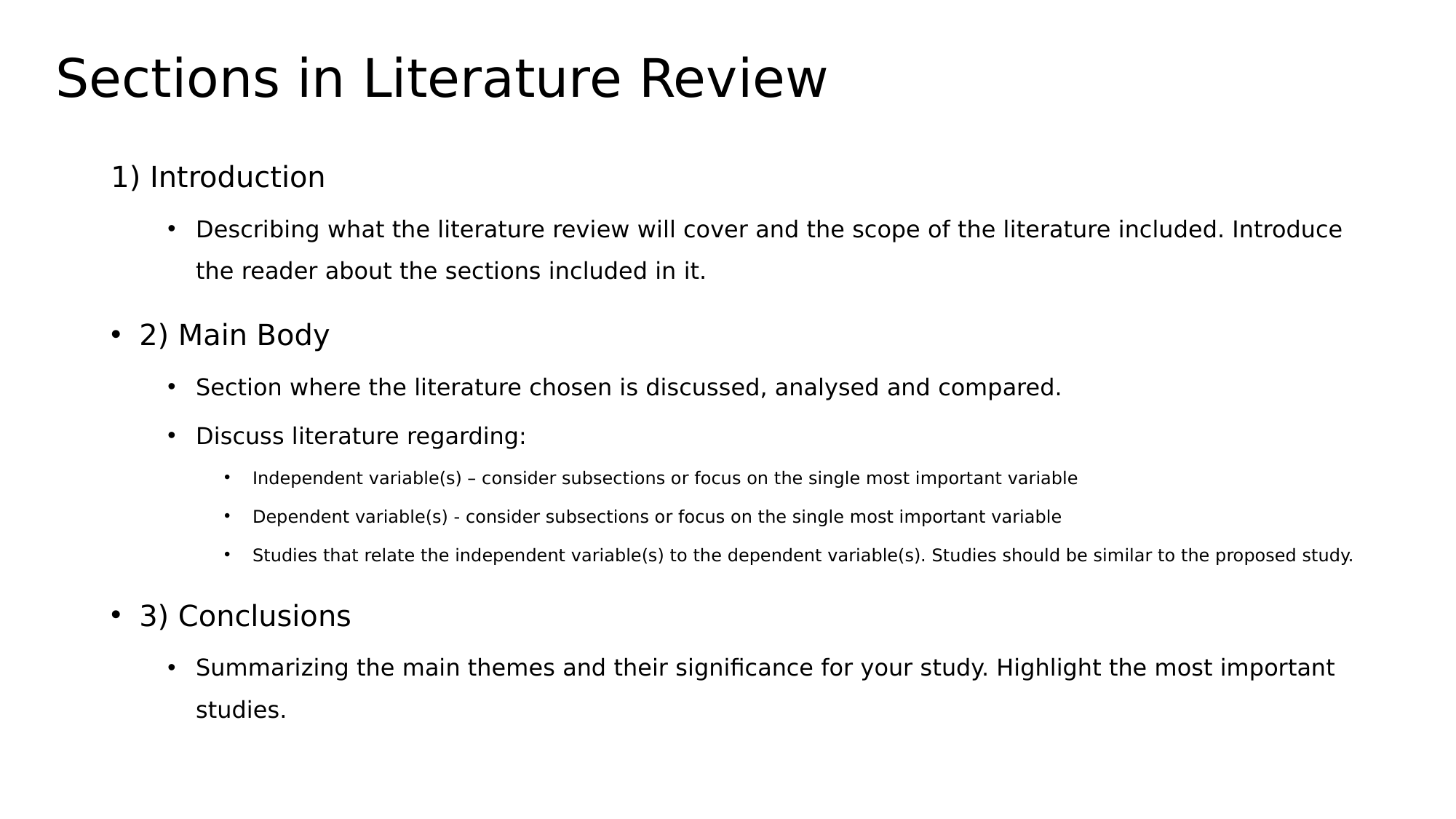

# Sections in Literature Review
1) Introduction
Describing what the literature review will cover and the scope of the literature included. Introduce the reader about the sections included in it.
2) Main Body
Section where the literature chosen is discussed, analysed and compared.
Discuss literature regarding:
Independent variable(s) – consider subsections or focus on the single most important variable
Dependent variable(s) - consider subsections or focus on the single most important variable
Studies that relate the independent variable(s) to the dependent variable(s). Studies should be similar to the proposed study.
3) Conclusions
Summarizing the main themes and their significance for your study. Highlight the most important studies.